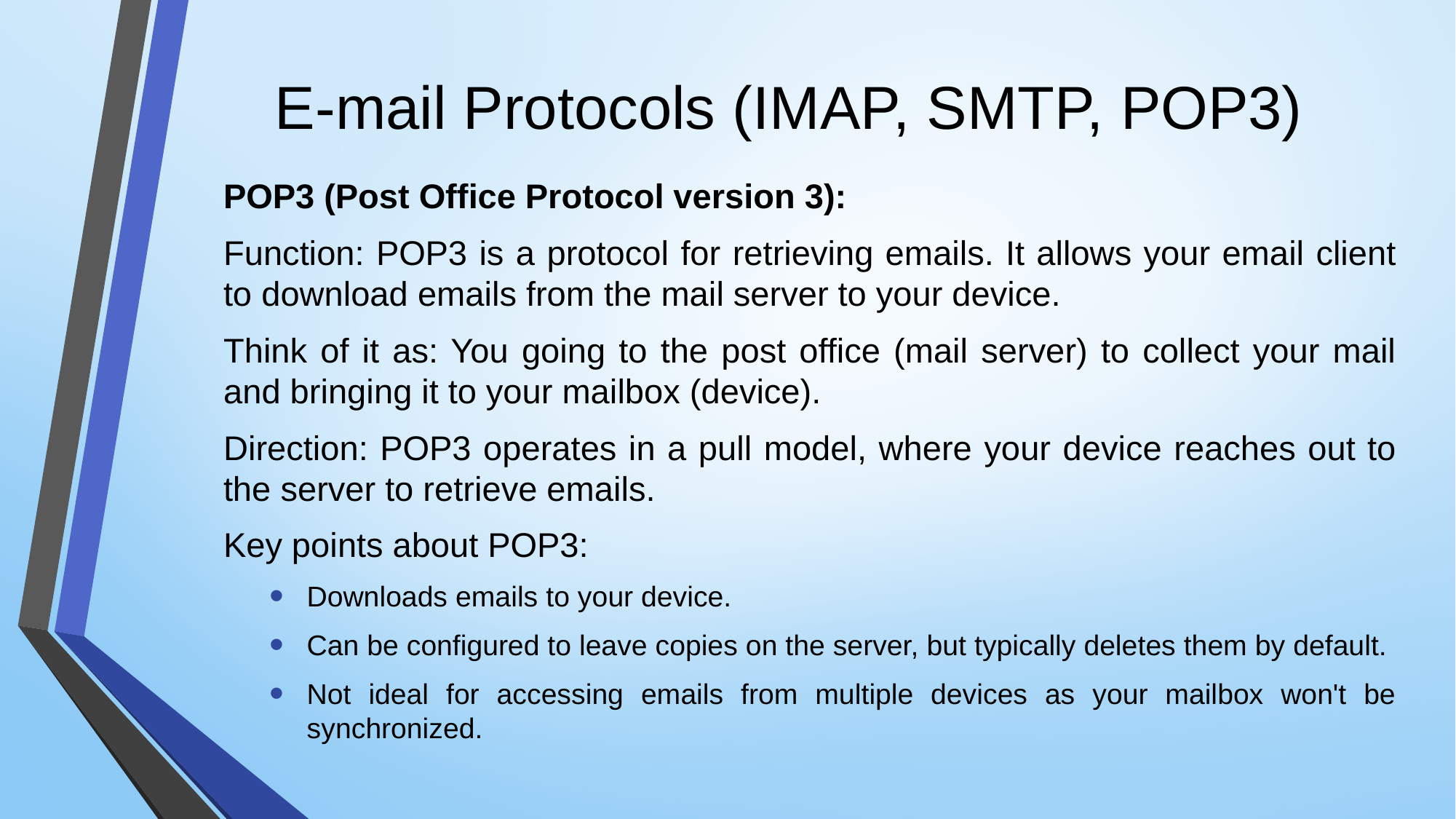

# E-mail Protocols (IMAP, SMTP, POP3)
POP3 (Post Office Protocol version 3):
Function: POP3 is a protocol for retrieving emails. It allows your email client to download emails from the mail server to your device.
Think of it as: You going to the post office (mail server) to collect your mail and bringing it to your mailbox (device).
Direction: POP3 operates in a pull model, where your device reaches out to the server to retrieve emails.
Key points about POP3:
Downloads emails to your device.
Can be configured to leave copies on the server, but typically deletes them by default.
Not ideal for accessing emails from multiple devices as your mailbox won't be synchronized.